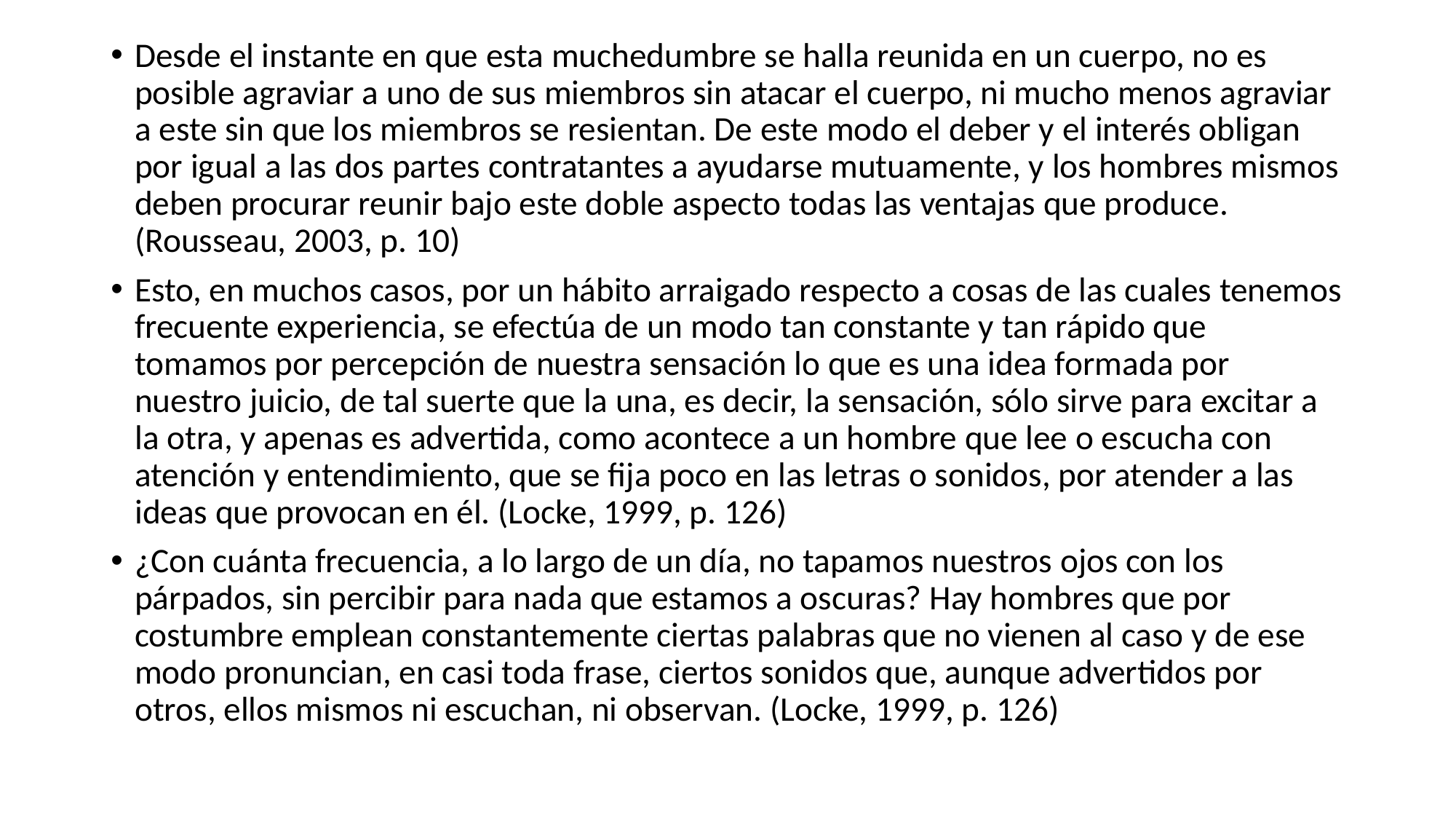

Desde el instante en que esta muchedumbre se halla reunida en un cuerpo, no es posible agraviar a uno de sus miembros sin atacar el cuerpo, ni mucho menos agraviar a este sin que los miembros se resientan. De este modo el deber y el interés obligan por igual a las dos partes contratantes a ayudarse mutuamente, y los hombres mismos deben procurar reunir bajo este doble aspecto todas las ventajas que produce. (Rousseau, 2003, p. 10)
Esto, en muchos casos, por un hábito arraigado respecto a cosas de las cuales tenemos frecuente experiencia, se efectúa de un modo tan constante y tan rápido que tomamos por percepción de nuestra sensación lo que es una idea formada por nuestro juicio, de tal suerte que la una, es decir, la sensación, sólo sirve para excitar a la otra, y apenas es advertida, como acontece a un hombre que lee o escucha con atención y entendimiento, que se fija poco en las letras o sonidos, por atender a las ideas que provocan en él. (Locke, 1999, p. 126)
¿Con cuánta frecuencia, a lo largo de un día, no tapamos nuestros ojos con los párpados, sin percibir para nada que estamos a oscuras? Hay hombres que por costumbre emplean constantemente ciertas palabras que no vienen al caso y de ese modo pronuncian, en casi toda frase, ciertos sonidos que, aunque advertidos por otros, ellos mismos ni escuchan, ni observan. (Locke, 1999, p. 126)